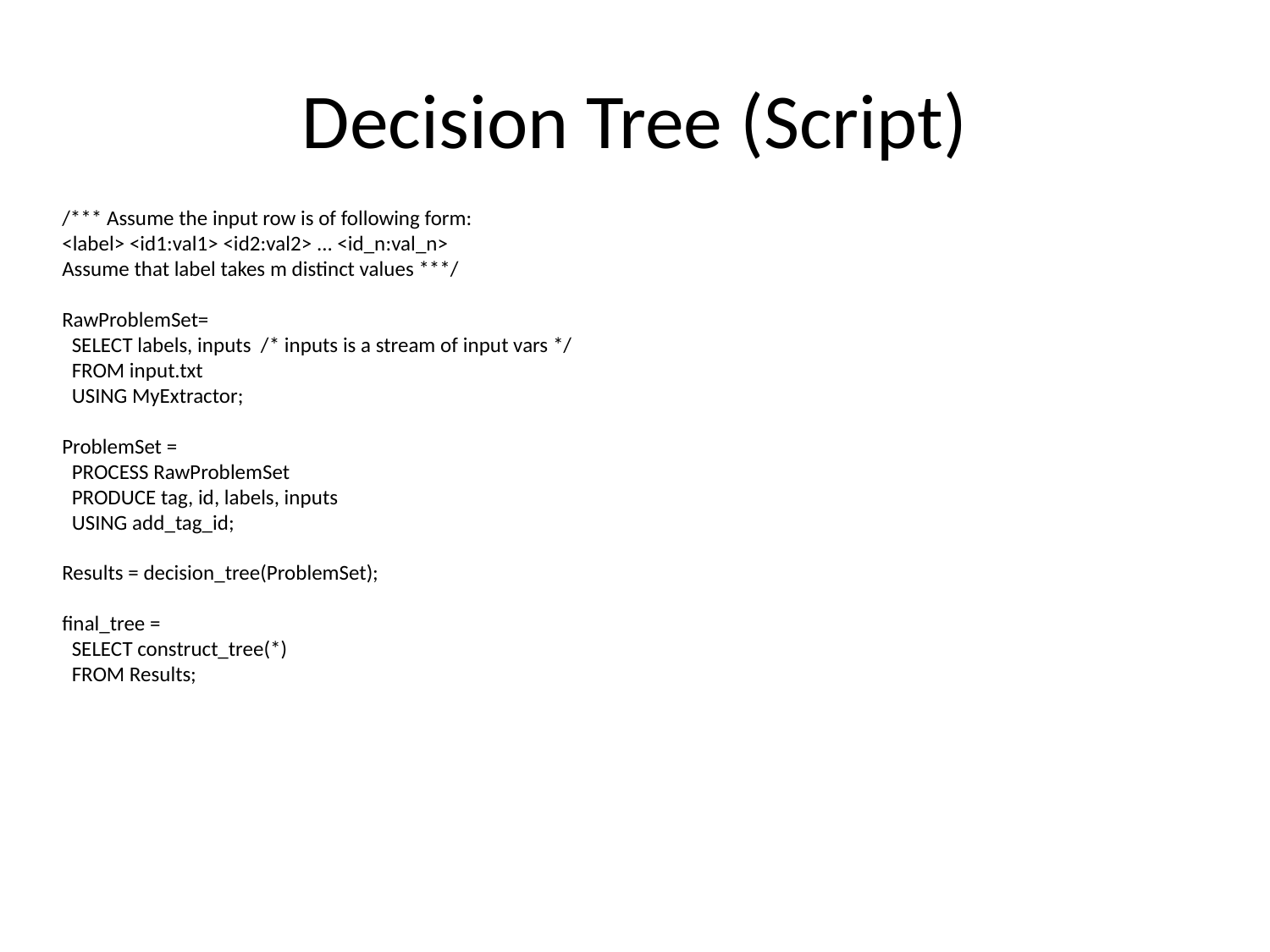

# Decision Tree (Script)
/*** Assume the input row is of following form:
<label> <id1:val1> <id2:val2> ... <id_n:val_n>
Assume that label takes m distinct values ***/

RawProblemSet=
  SELECT labels, inputs  /* inputs is a stream of input vars */
  FROM input.txt
  USING MyExtractor;

ProblemSet =
  PROCESS RawProblemSet
  PRODUCE tag, id, labels, inputs
  USING add_tag_id;

Results = decision_tree(ProblemSet);

final_tree =
  SELECT construct_tree(*)
  FROM Results;